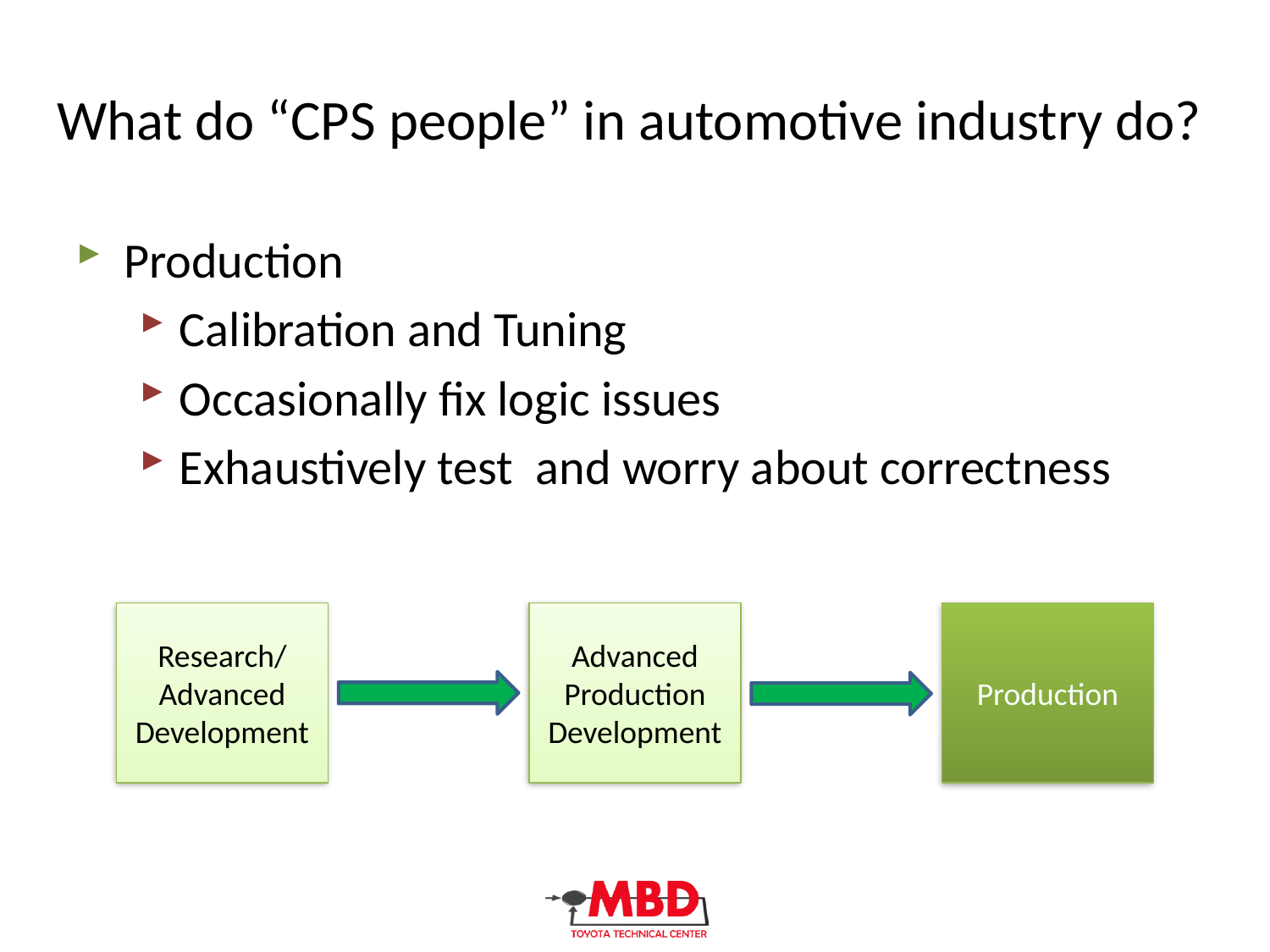

# What do “CPS people” in automotive industry do?
Production
Calibration and Tuning
Occasionally fix logic issues
Exhaustively test  and worry about correctness
Research/ Advanced Development
Advanced Production Development
Production